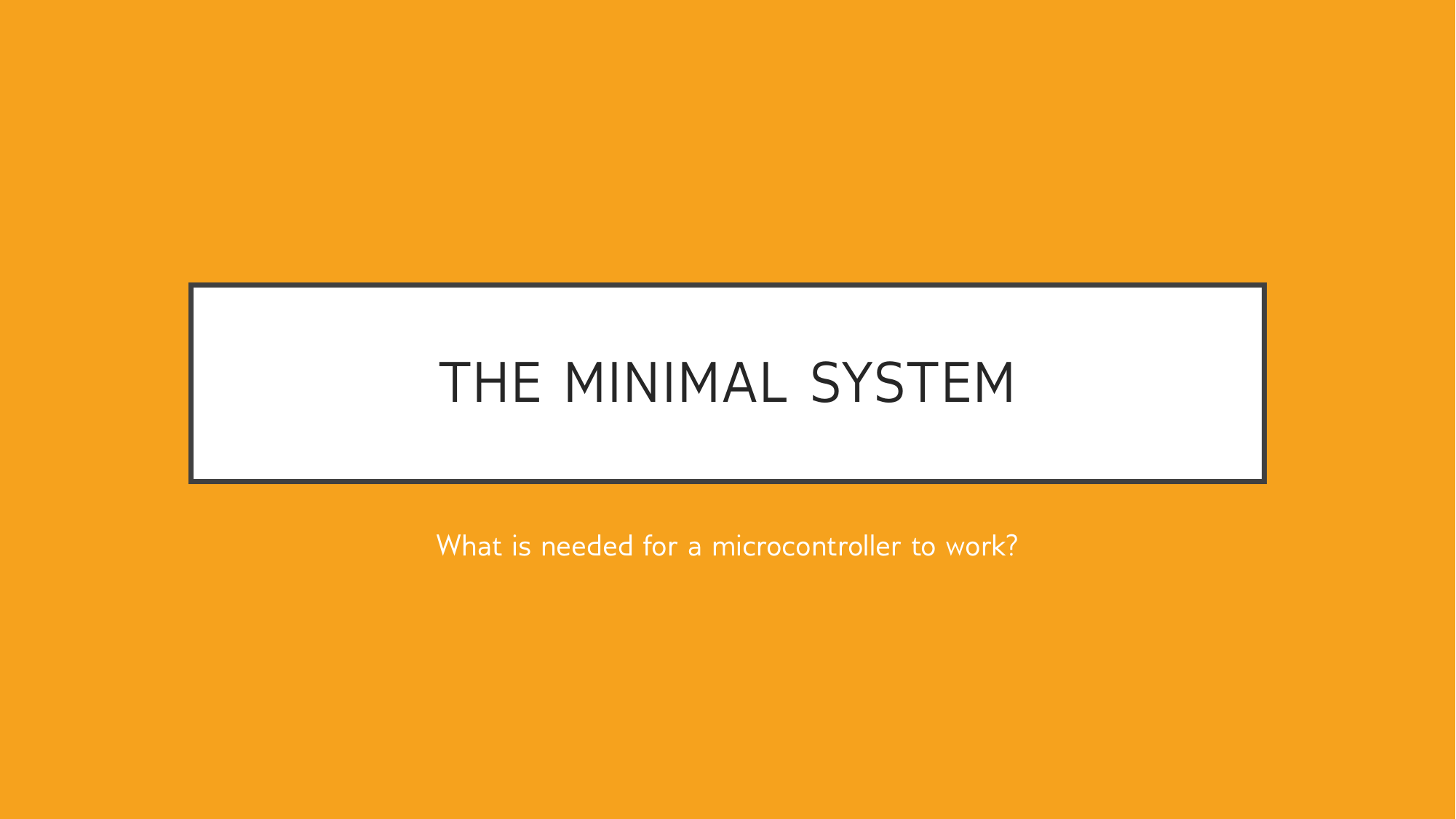

# The minimal system
What is needed for a microcontroller to work?